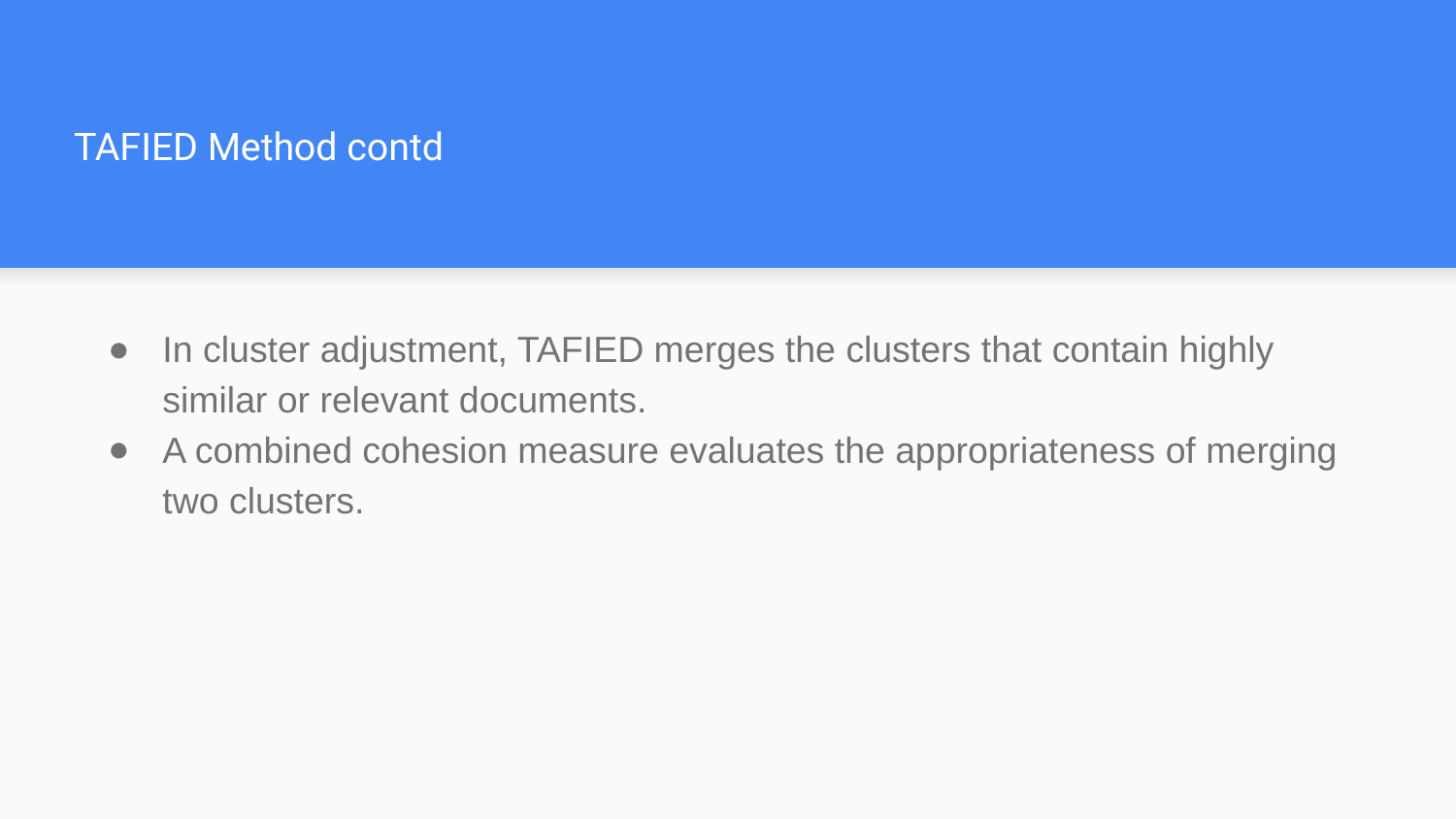

# TAFIED Method contd

In cluster adjustment, TAFIED merges the clusters that contain highly similar or relevant documents.
A combined cohesion measure evaluates the appropriateness of merging two clusters.